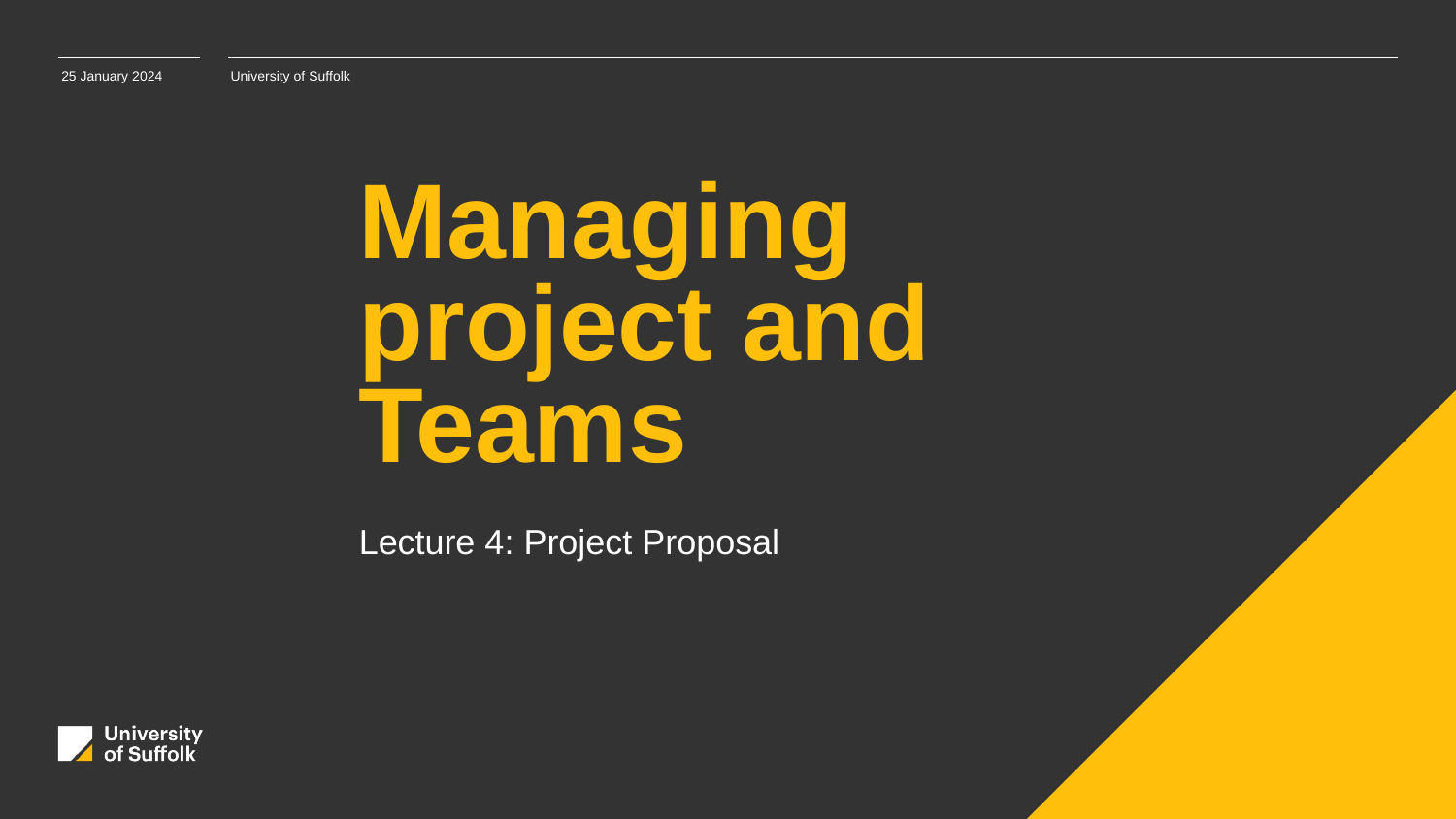

25 January 2024
University of Suffolk
# Managing project and Teams

Lecture 4: Project Proposal